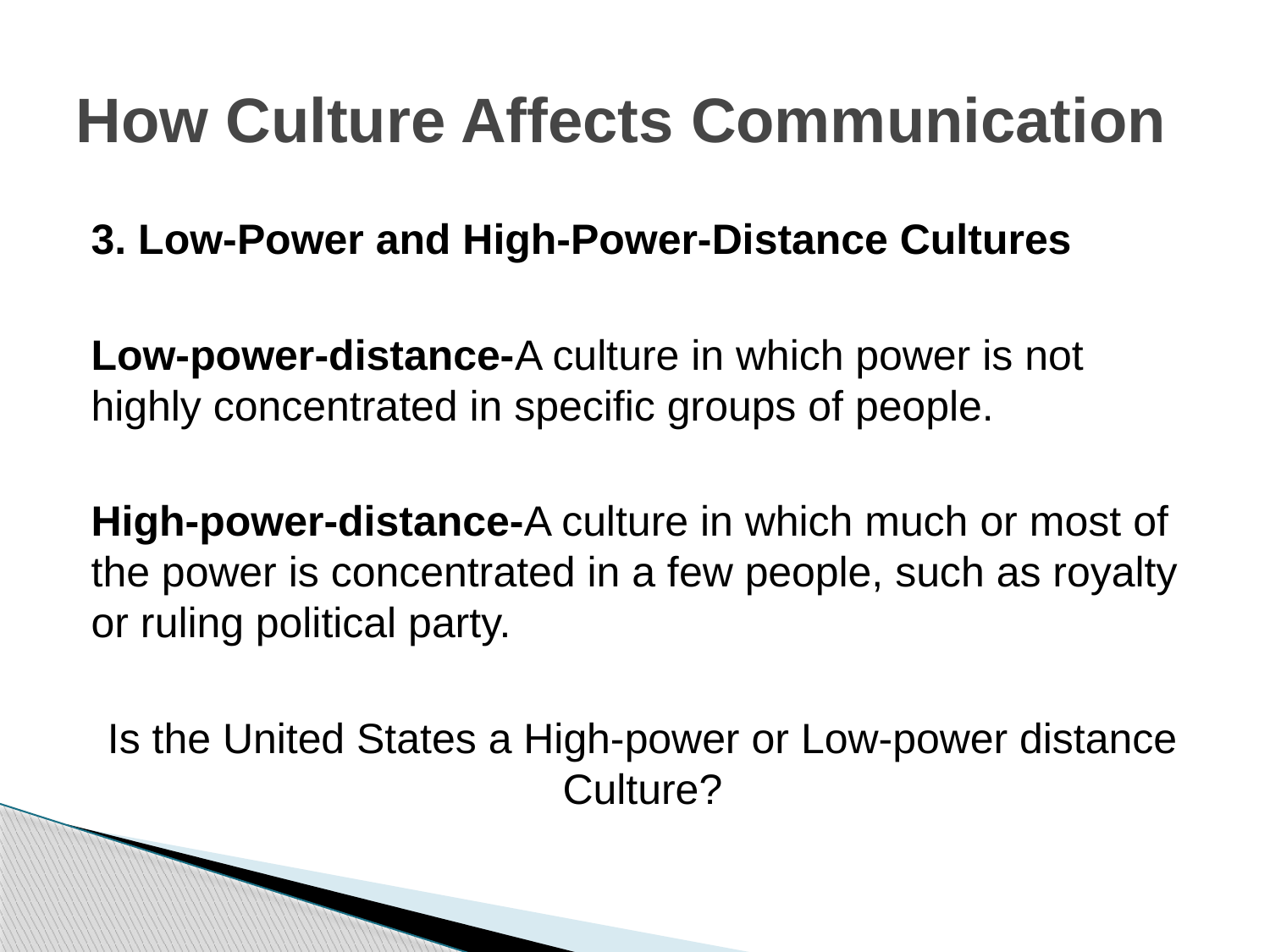

# How Culture Affects Communication
3. Low-Power and High-Power-Distance Cultures

Low-power-distance-A culture in which power is not highly concentrated in specific groups of people.

High-power-distance-A culture in which much or most of the power is concentrated in a few people, such as royalty or ruling political party.

Is the United States a High-power or Low-power distance Culture?